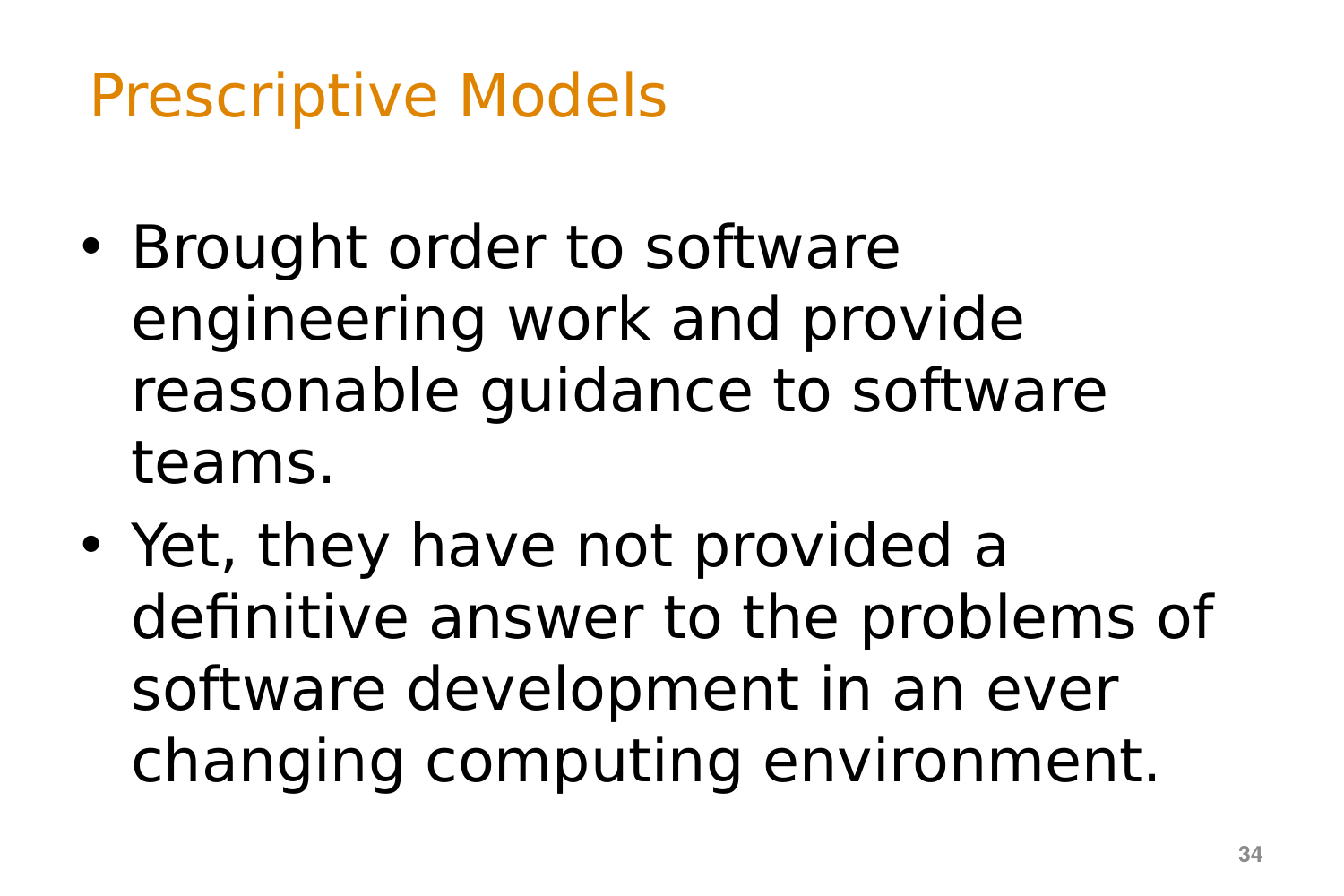

# Prescriptive Models
Brought order to software engineering work and provide reasonable guidance to software teams.
Yet, they have not provided a definitive answer to the problems of software development in an ever changing computing environment.

34